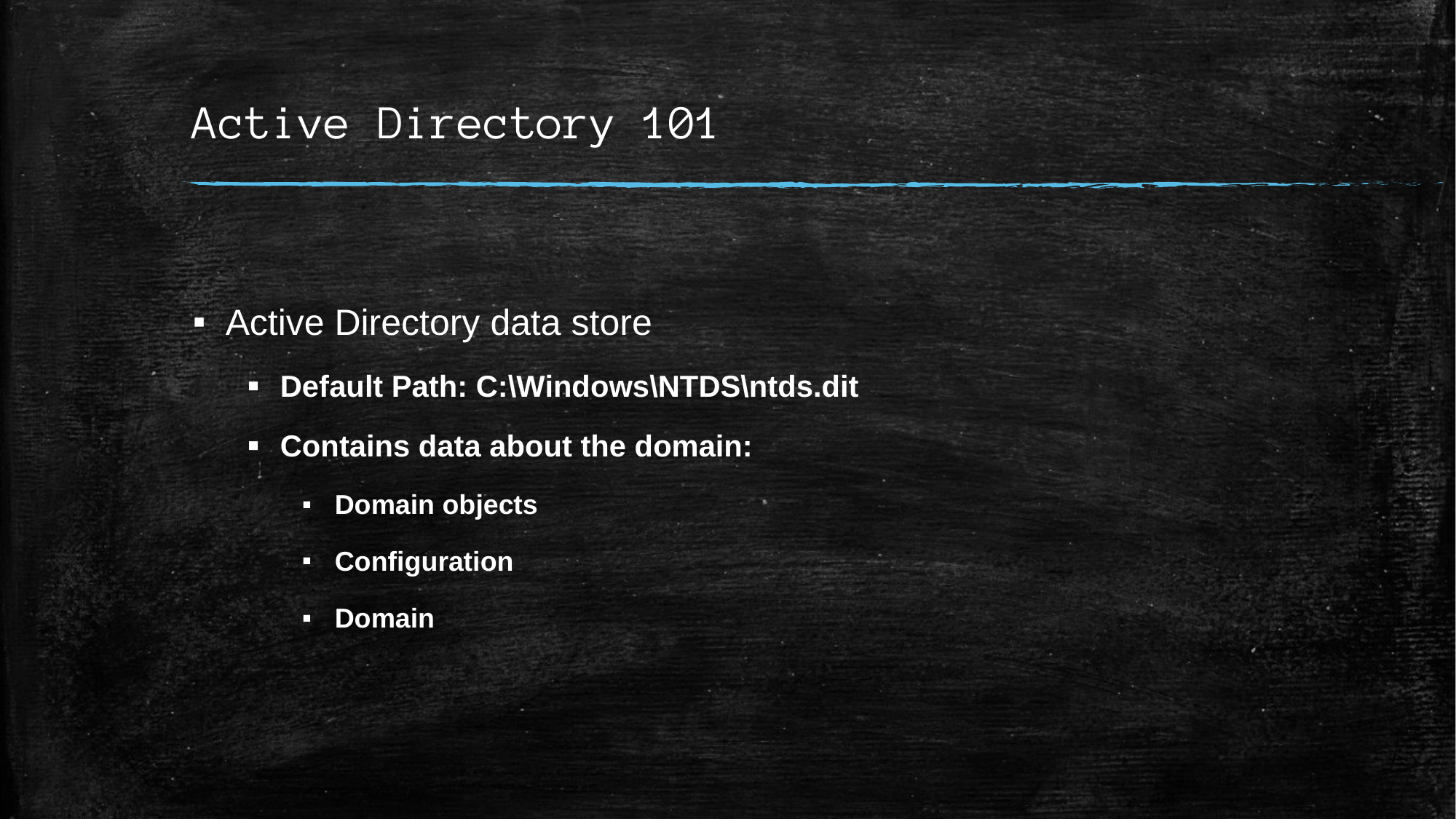

# Active Directory 101

Active Directory data store
Default Path: C:\Windows\NTDS\ntds.dit
Contains data about the domain:
Domain objects
Configuration
Domain